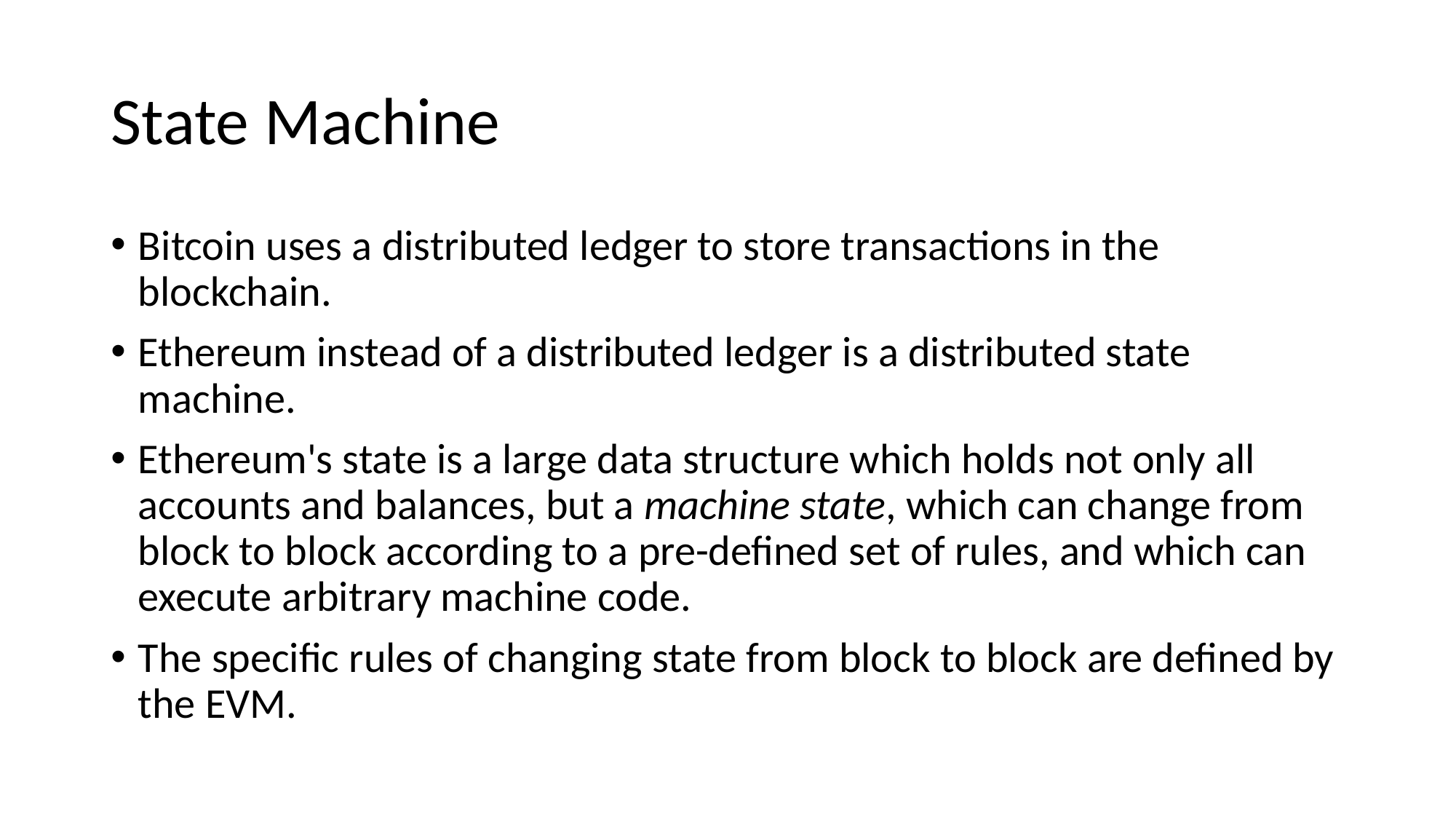

# State Machine
Bitcoin uses a distributed ledger to store transactions in the blockchain.
Ethereum instead of a distributed ledger is a distributed state machine.
Ethereum's state is a large data structure which holds not only all accounts and balances, but a machine state, which can change from block to block according to a pre-defined set of rules, and which can execute arbitrary machine code.
The specific rules of changing state from block to block are defined by the EVM.